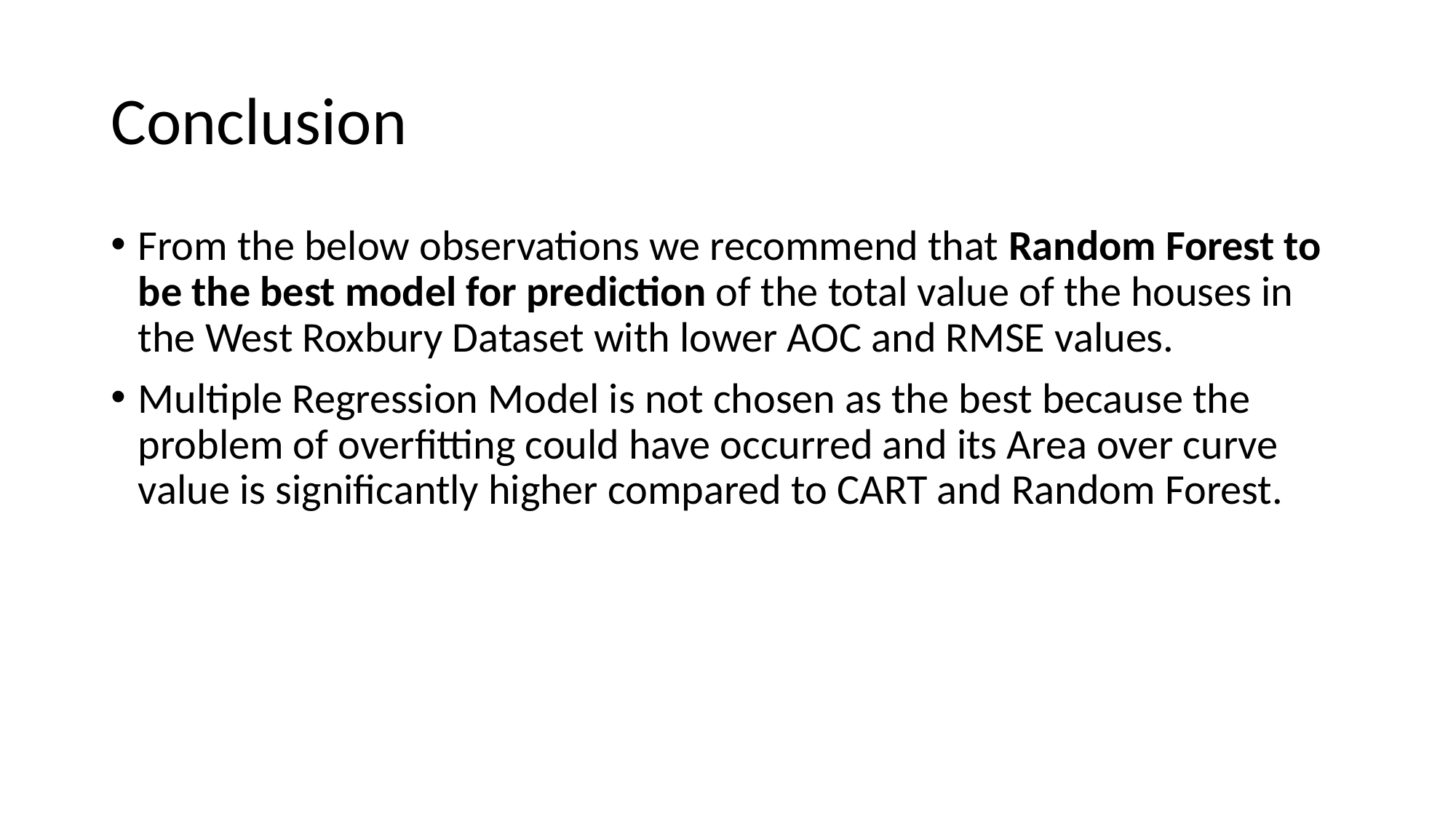

# Conclusion
From the below observations we recommend that Random Forest to be the best model for prediction of the total value of the houses in the West Roxbury Dataset with lower AOC and RMSE values.
Multiple Regression Model is not chosen as the best because the problem of overfitting could have occurred and its Area over curve value is significantly higher compared to CART and Random Forest.